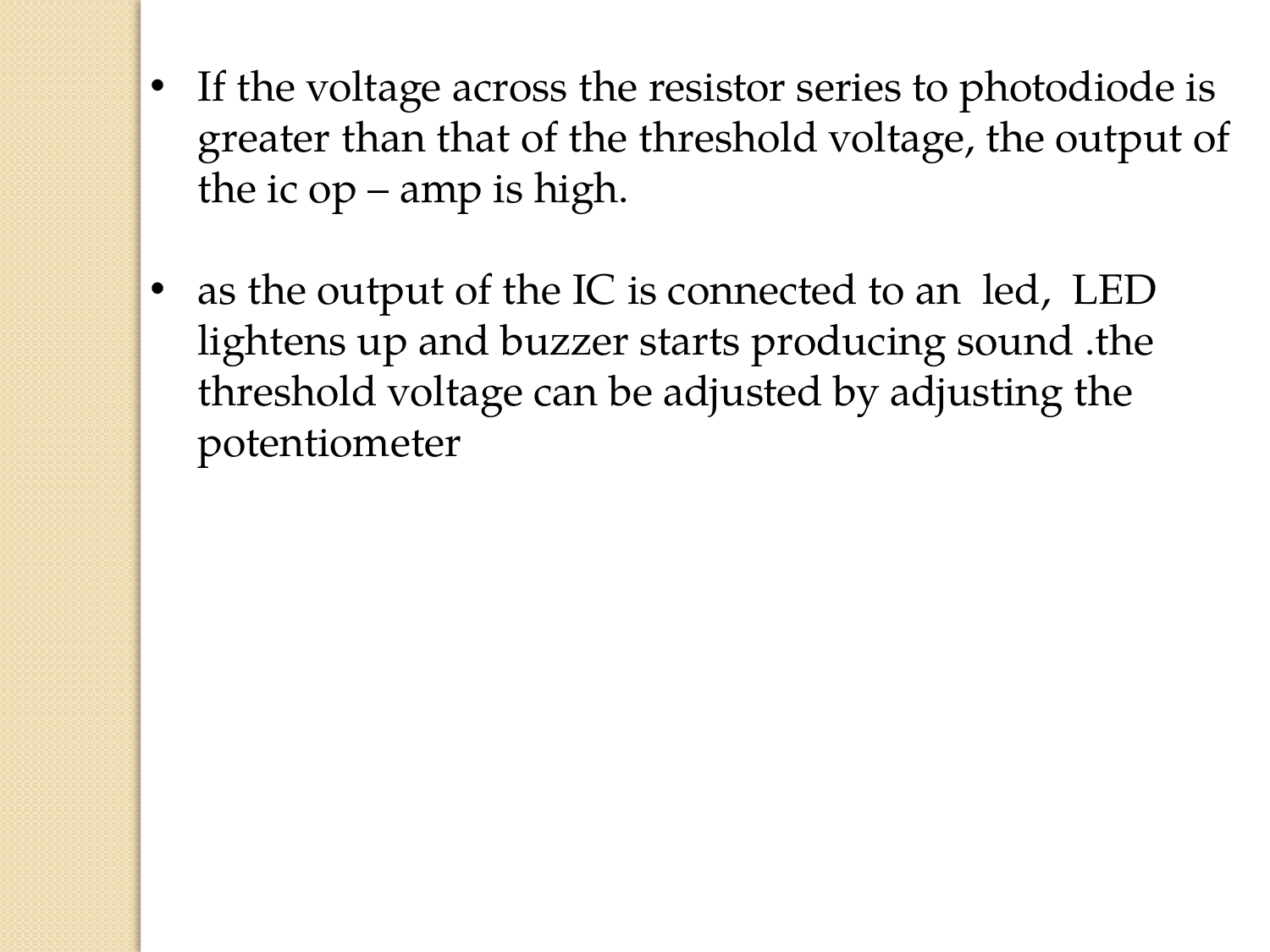

If the voltage across the resistor series to photodiode is greater than that of the threshold voltage, the output of the ic op – amp is high.

as the output of the IC is connected to an  led,  LED lightens up and buzzer starts producing sound .the threshold voltage can be adjusted by adjusting the potentiometer